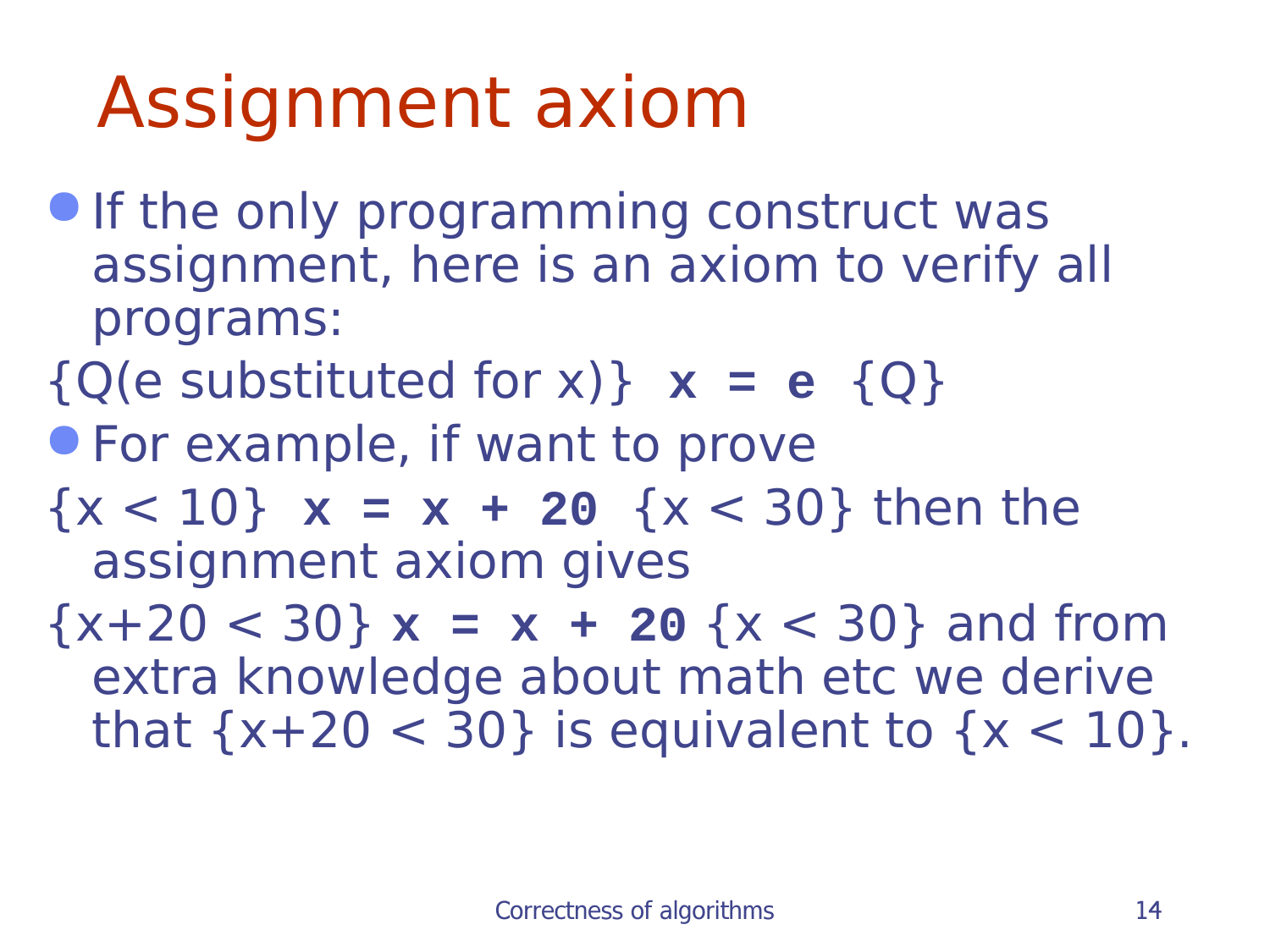

# Assignment axiom
If the only programming construct was assignment, here is an axiom to verify all programs:
{Q(e substituted for x)}  x = e  {Q}
For example, if want to prove
{x < 10}  x = x + 20  {x < 30} then the assignment axiom gives
{x+20 < 30} x = x + 20 {x < 30} and from extra knowledge about math etc we derive that {x+20 < 30} is equivalent to {x < 10}.
Correctness of algorithms
14